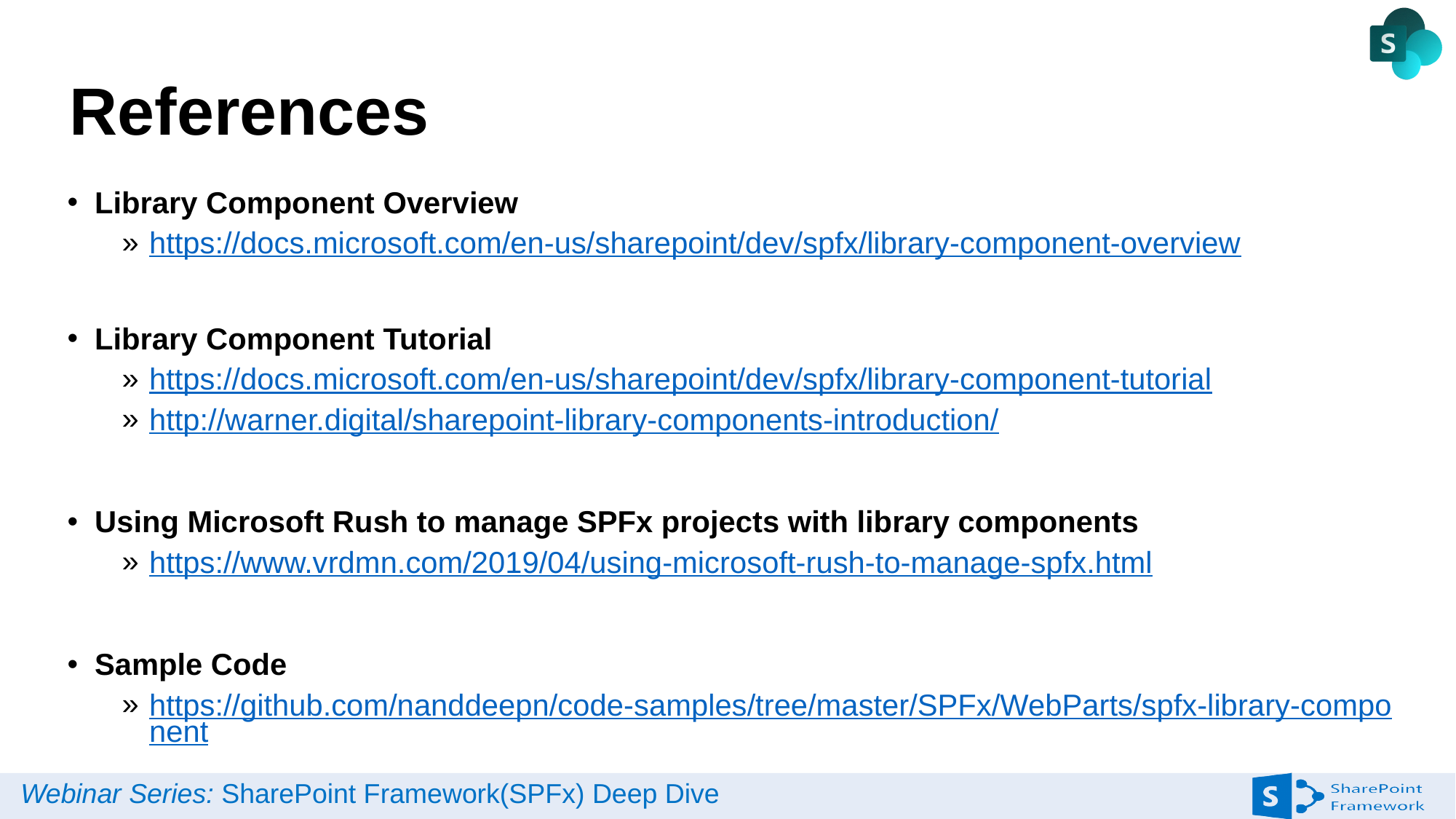

# References
Library Component Overview
https://docs.microsoft.com/en-us/sharepoint/dev/spfx/library-component-overview

Library Component Tutorial
https://docs.microsoft.com/en-us/sharepoint/dev/spfx/library-component-tutorial
http://warner.digital/sharepoint-library-components-introduction/

Using Microsoft Rush to manage SPFx projects with library components
https://www.vrdmn.com/2019/04/using-microsoft-rush-to-manage-spfx.html

Sample Code
https://github.com/nanddeepn/code-samples/tree/master/SPFx/WebParts/spfx-library-component